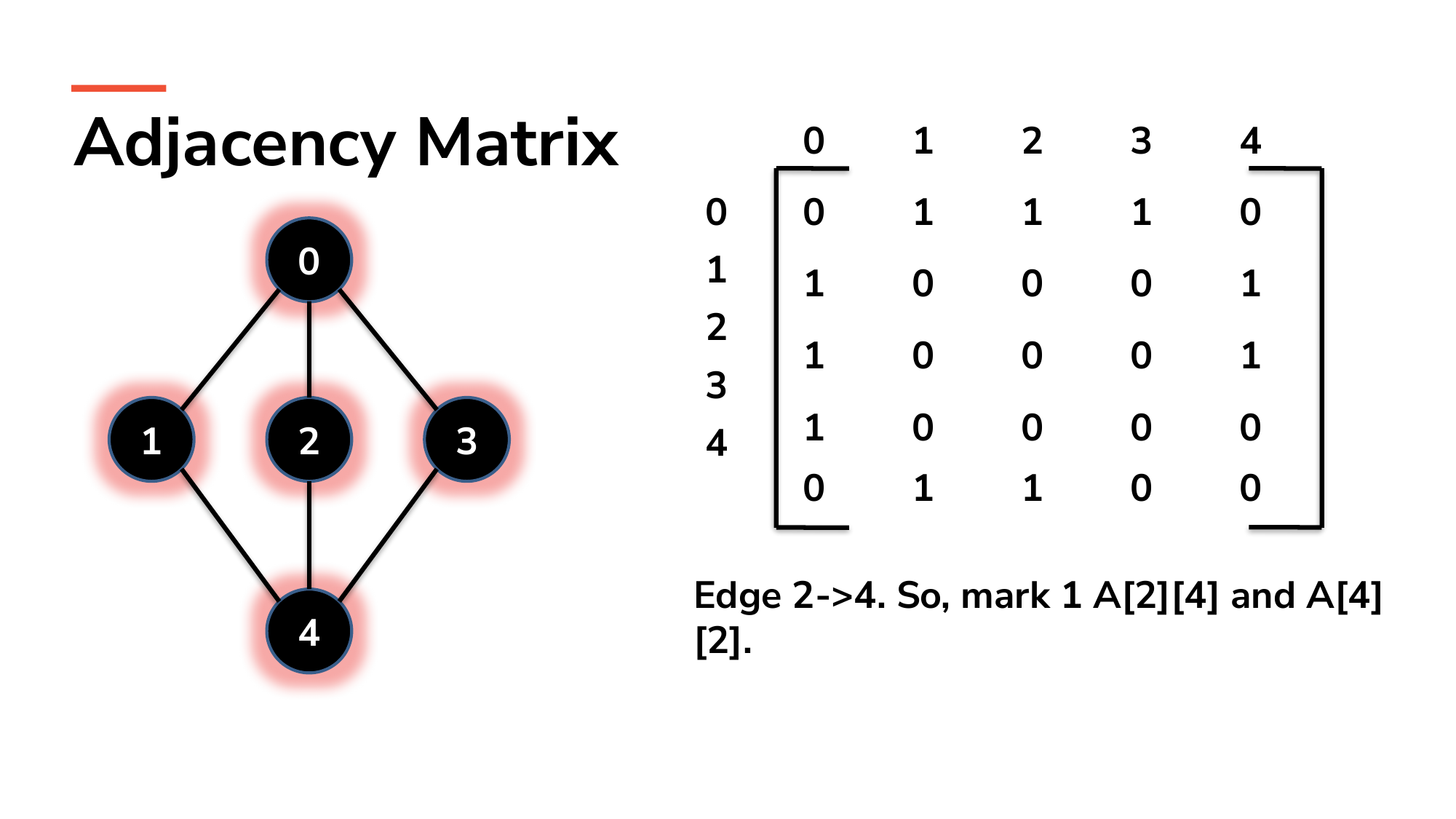

Adjacency Matrix
0	1	2	3	4
0	1	1	1	0
0
1
2
3
4
0
1	0	0	0	1
1	0	0	0	1
1	0	0	0	0
1
2
3
0	1	1	0	0
Edge 2->4. So, mark 1 A[2][4] and A[4][2].
4